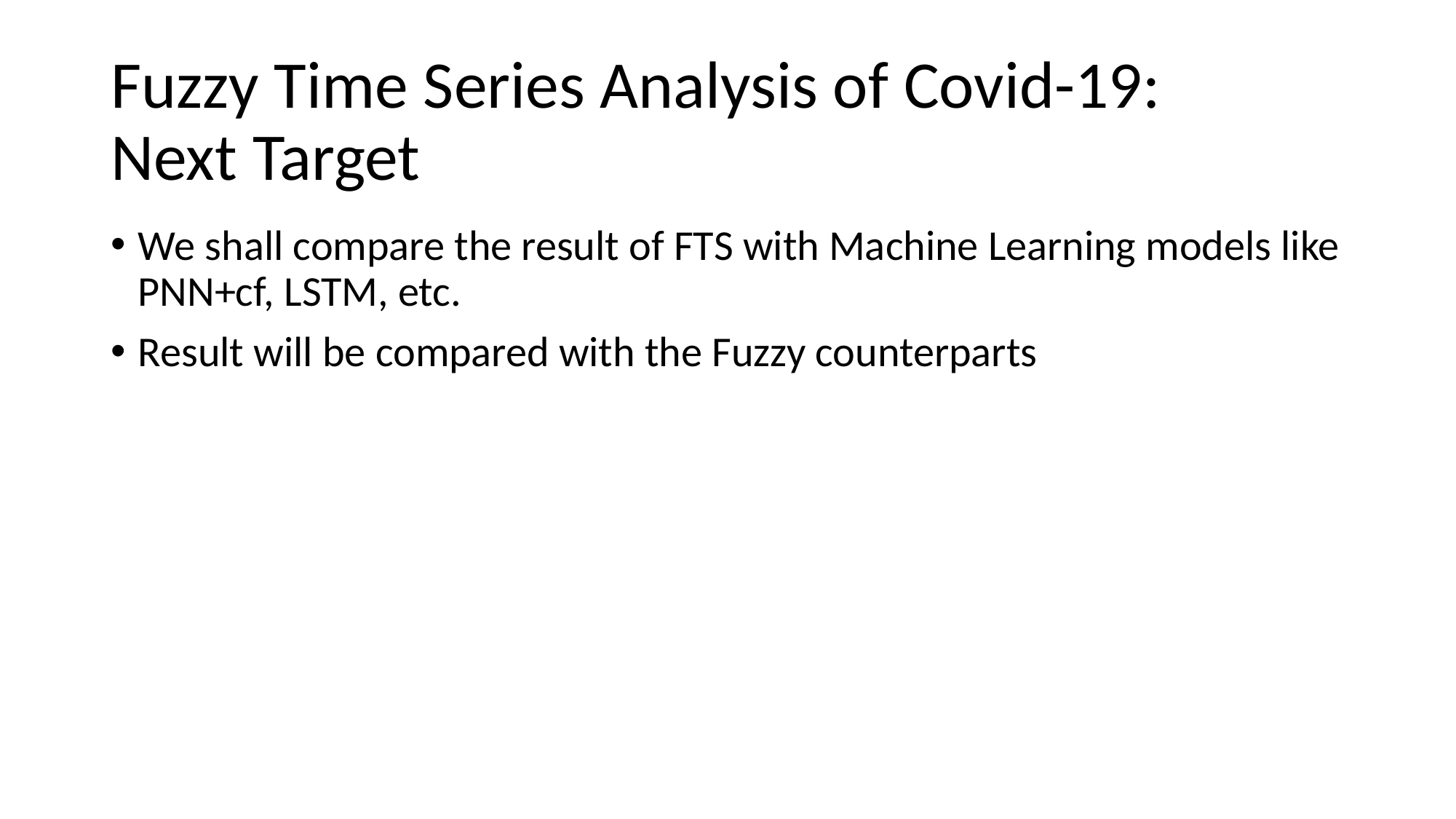

# Fuzzy Time Series Analysis of Covid-19: Next Target
We shall compare the result of FTS with Machine Learning models like PNN+cf, LSTM, etc.
Result will be compared with the Fuzzy counterparts